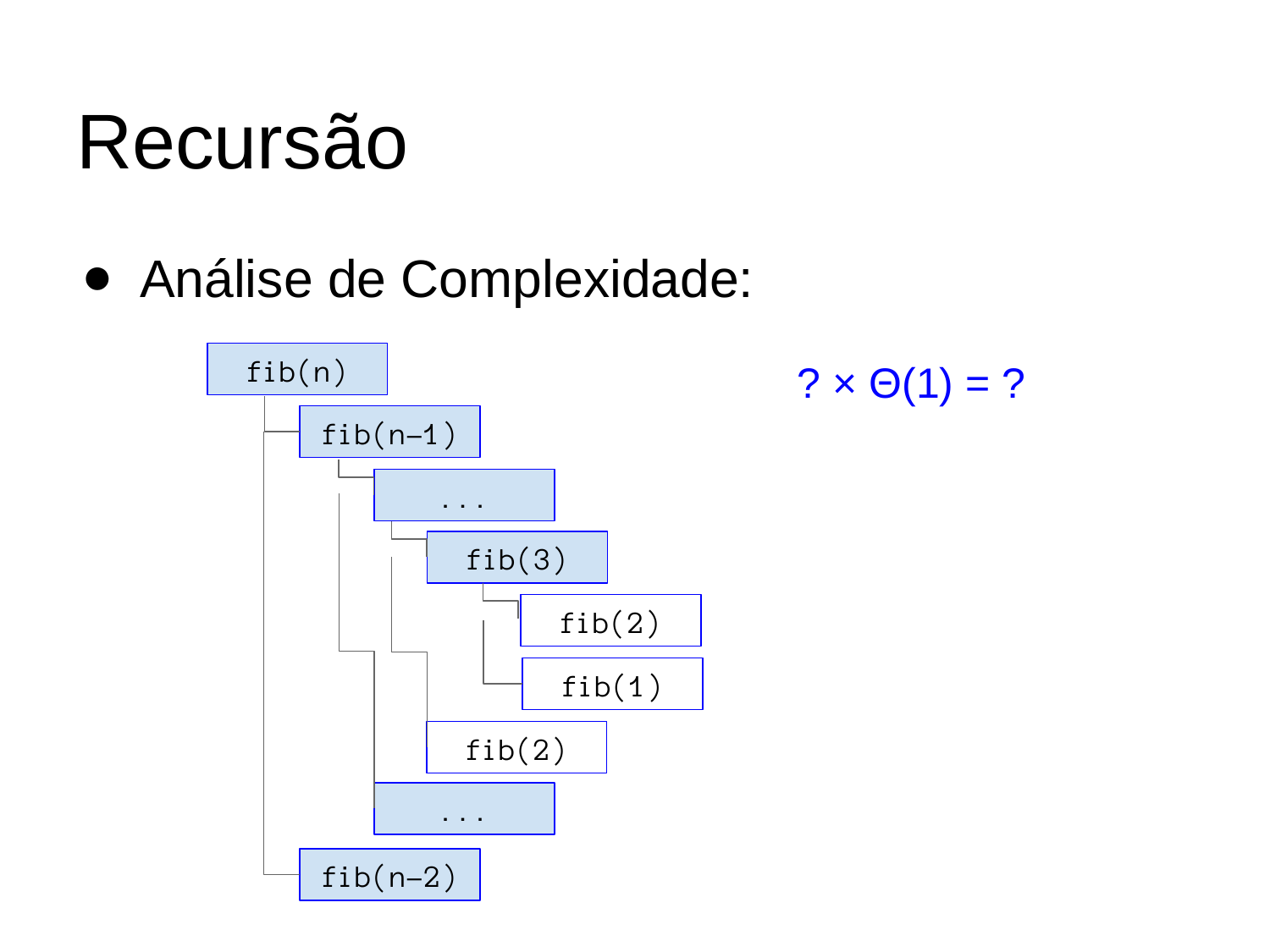

# Recursão
Análise de Complexidade:

fib(n)
? × Θ(1) = ?
fib(n-1)
...
fib(3)
fib(2)
fib(1)
fib(2)
...
fib(n-2)